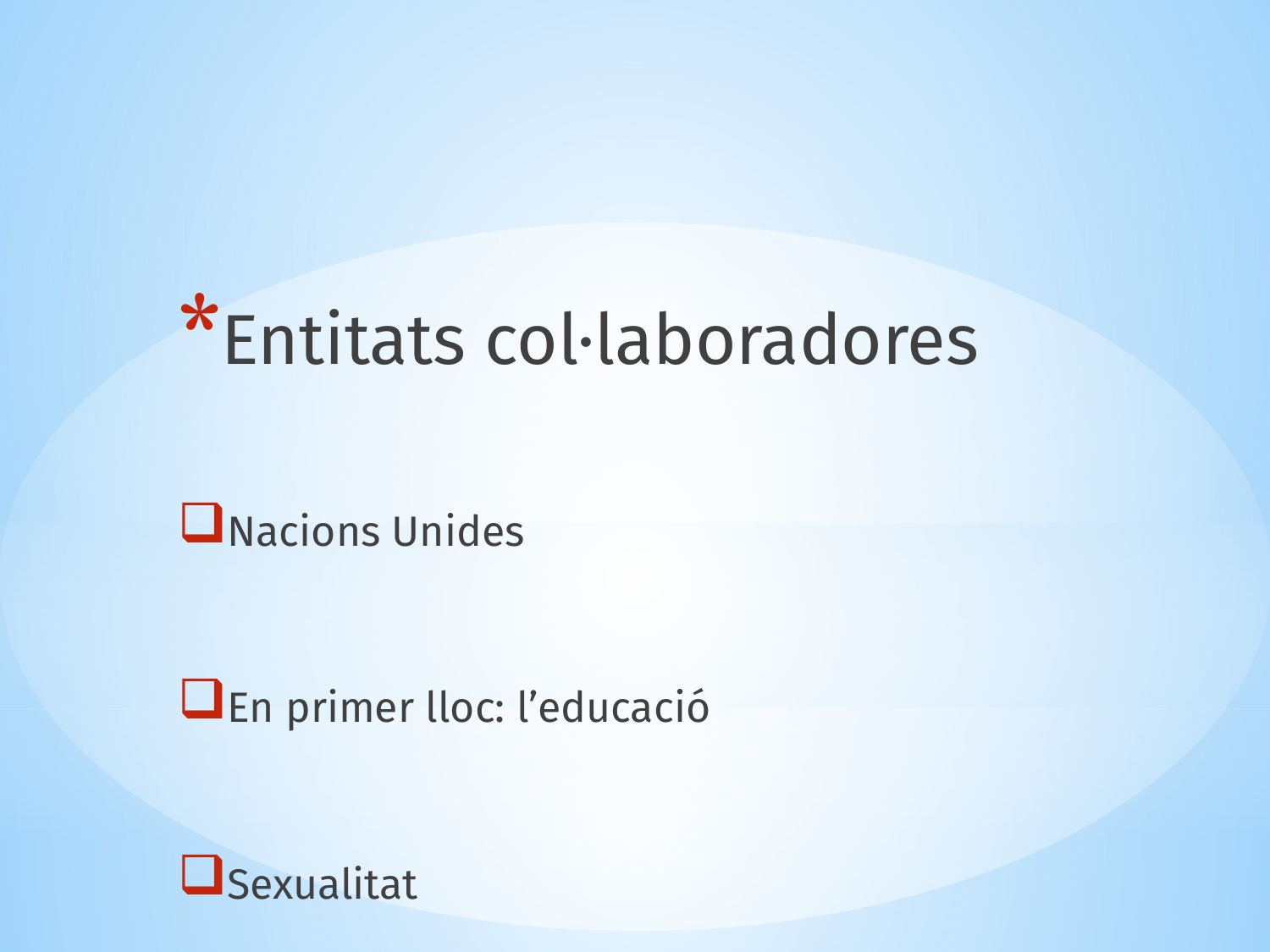

Entitats col·laboradores
Nacions Unides
En primer lloc: l’educació
Sexualitat
#